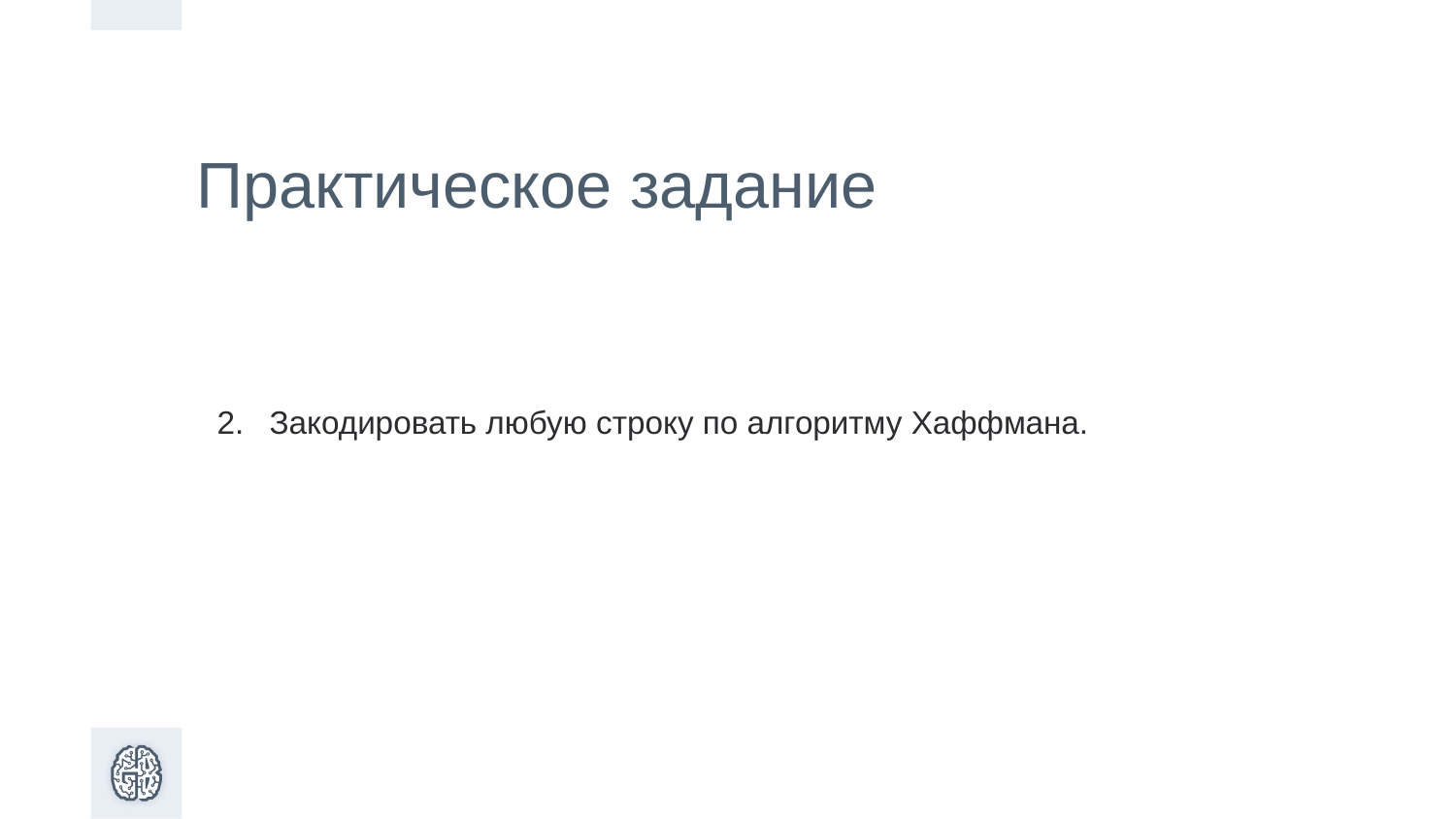

Практическое задание
Закодировать любую строку по алгоритму Хаффмана.